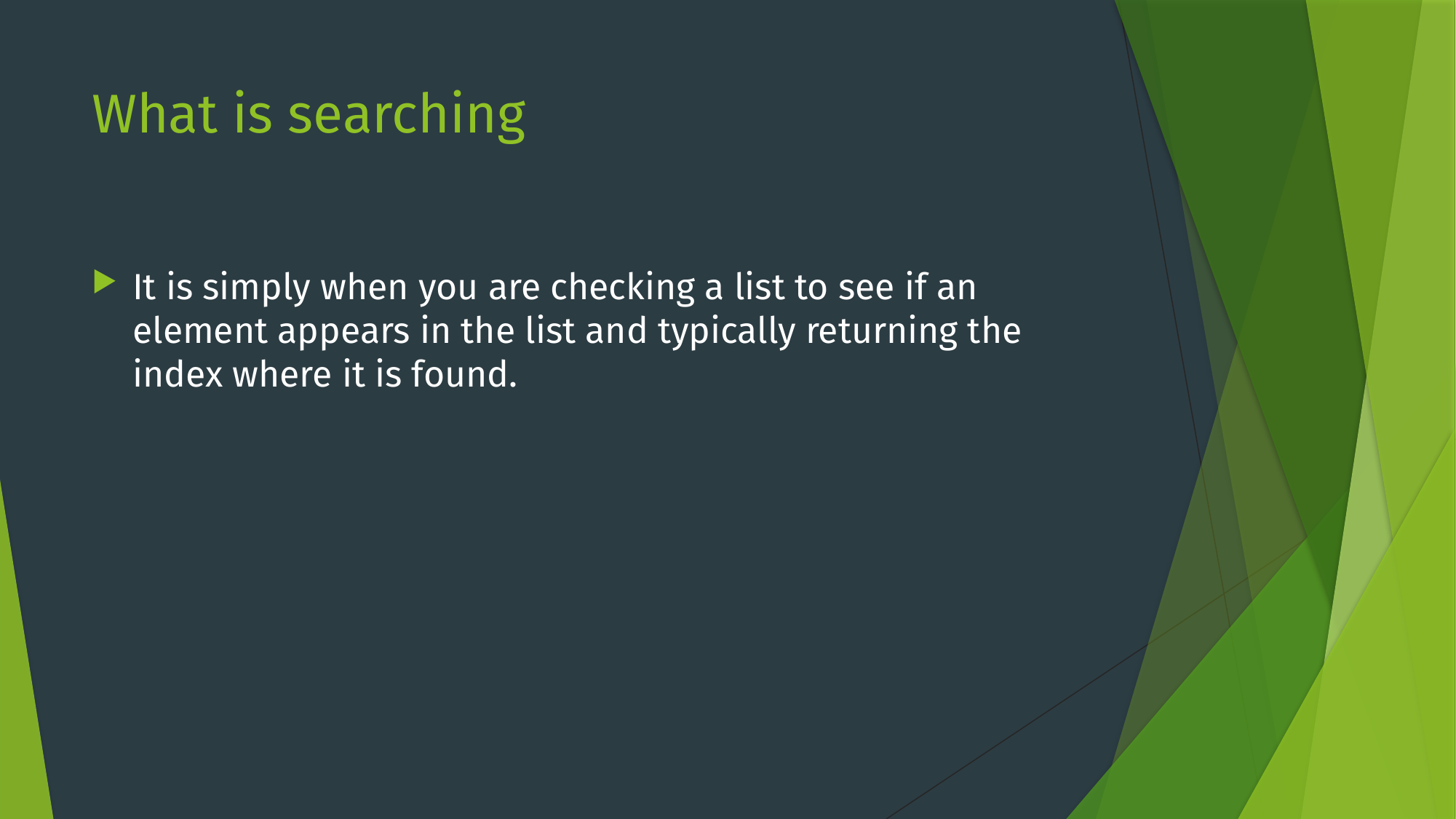

# What is searching
It is simply when you are checking a list to see if an element appears in the list and typically returning the index where it is found.